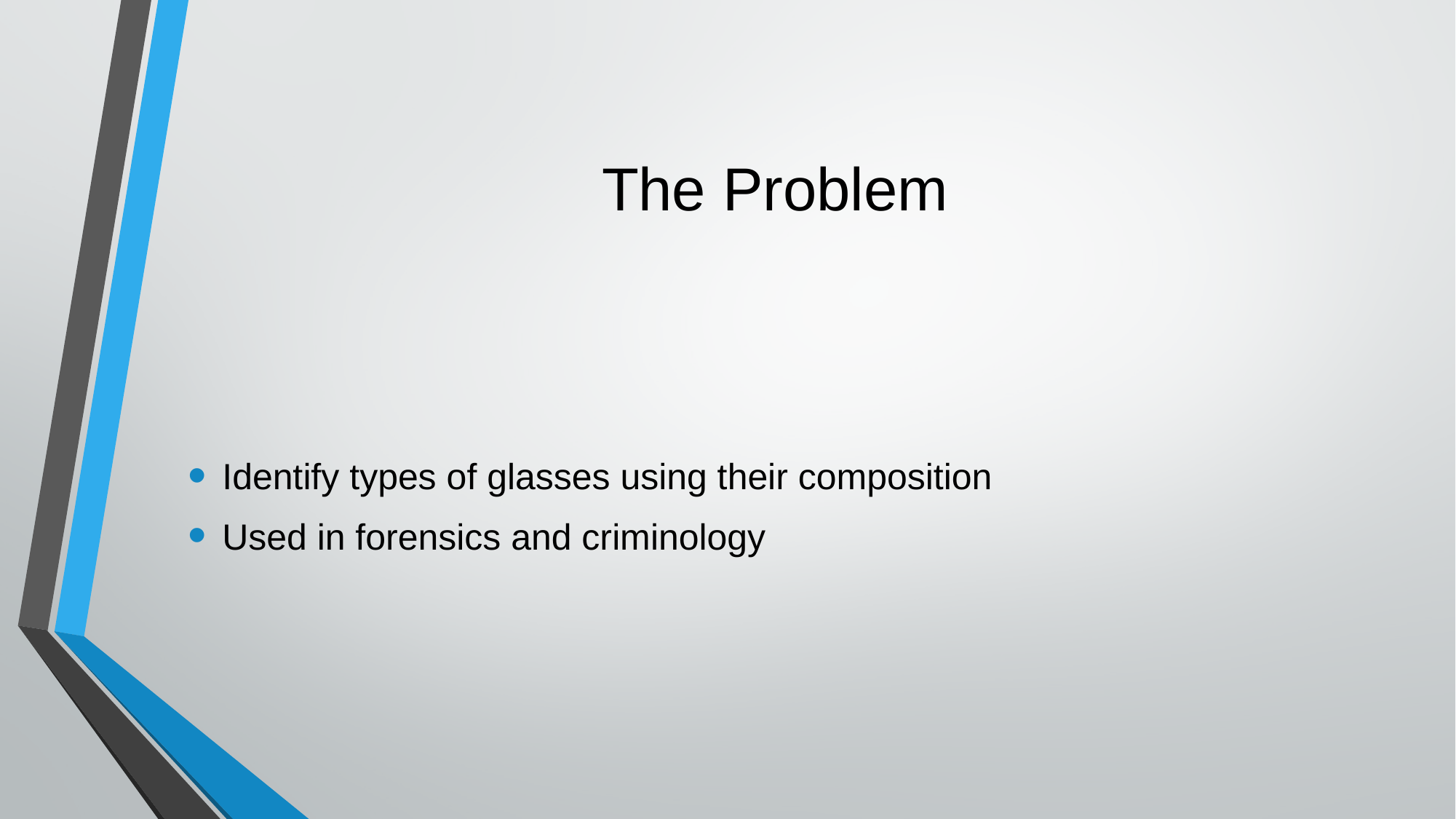

# The Problem
Identify types of glasses using their composition
Used in forensics and criminology